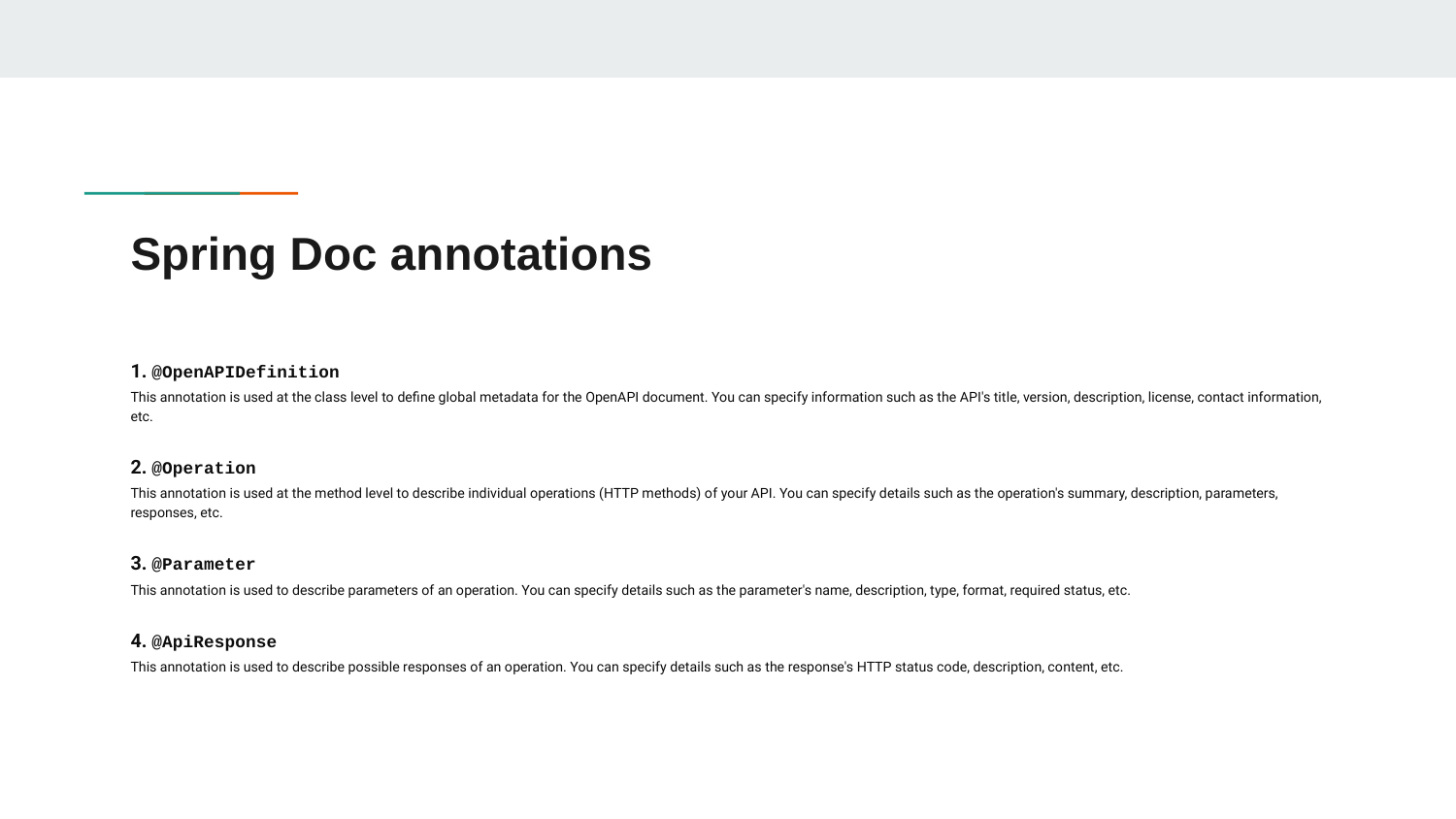

# Spring Doc annotations
1. @OpenAPIDefinition
This annotation is used at the class level to define global metadata for the OpenAPI document. You can specify information such as the API's title, version, description, license, contact information, etc.
2. @Operation
This annotation is used at the method level to describe individual operations (HTTP methods) of your API. You can specify details such as the operation's summary, description, parameters, responses, etc.
3. @Parameter
This annotation is used to describe parameters of an operation. You can specify details such as the parameter's name, description, type, format, required status, etc.
4. @ApiResponse
This annotation is used to describe possible responses of an operation. You can specify details such as the response's HTTP status code, description, content, etc.